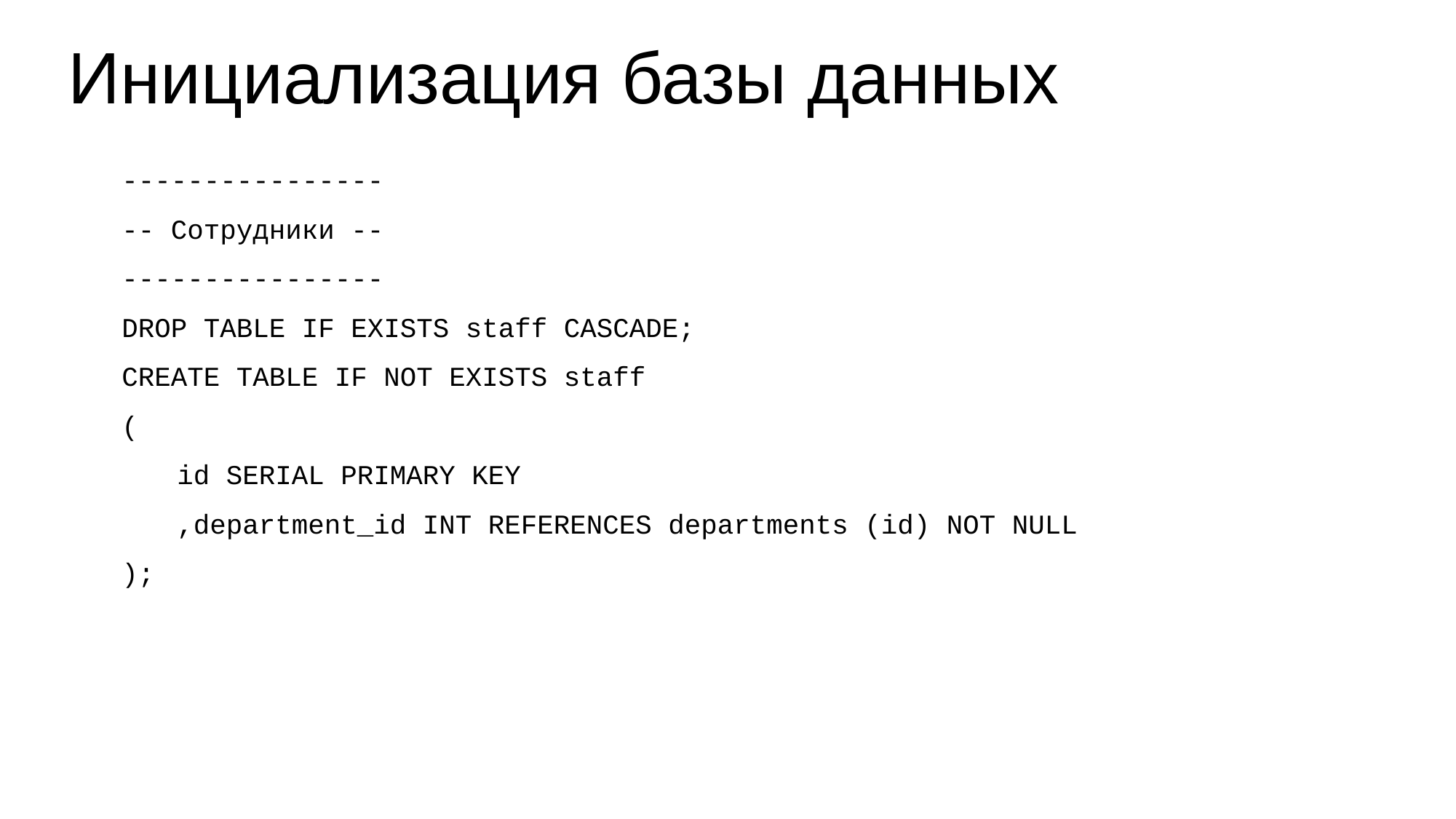

# Инициализация базы данных
----------------
-- Сотрудники --
----------------
DROP TABLE IF EXISTS staff CASCADE;
CREATE TABLE IF NOT EXISTS staff
(
	id SERIAL PRIMARY KEY
	,department_id INT REFERENCES departments (id) NOT NULL
);